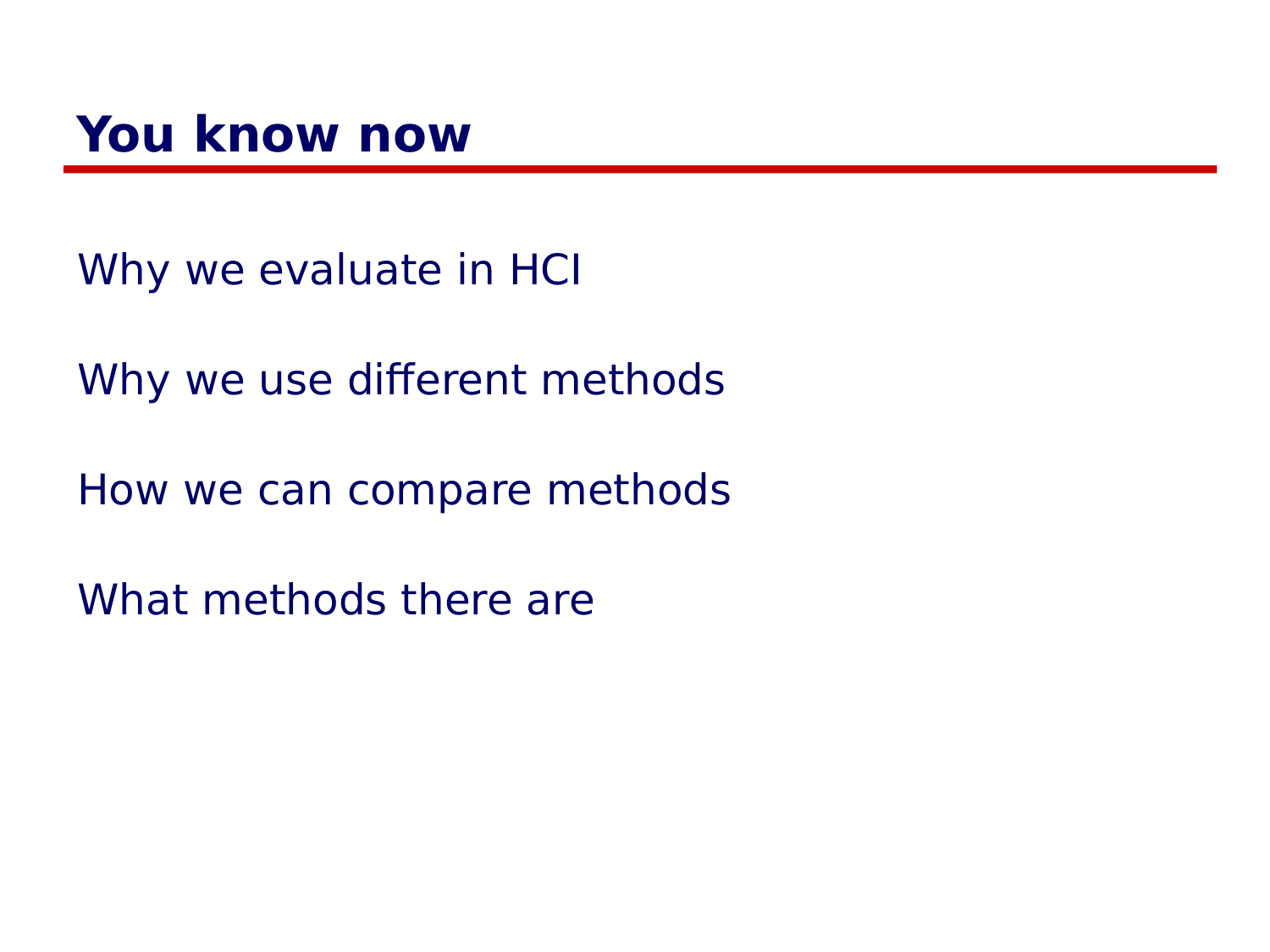

# You know now
Why we evaluate in HCI
Why we use different methods
How we can compare methods
What methods there are